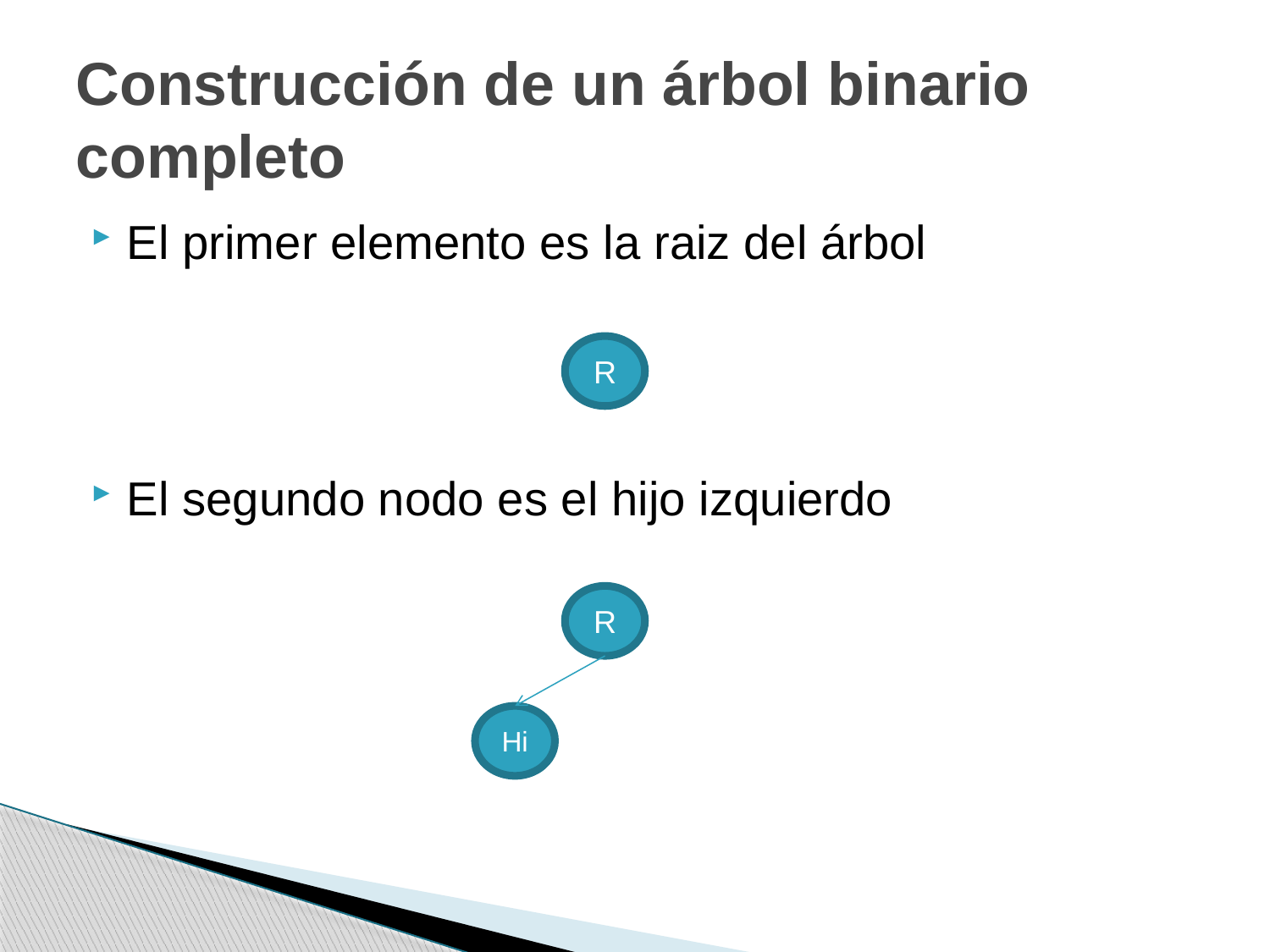

# Construcción de un árbol binario completo
El primer elemento es la raiz del árbol

El segundo nodo es el hijo izquierdo
R
R
Hi